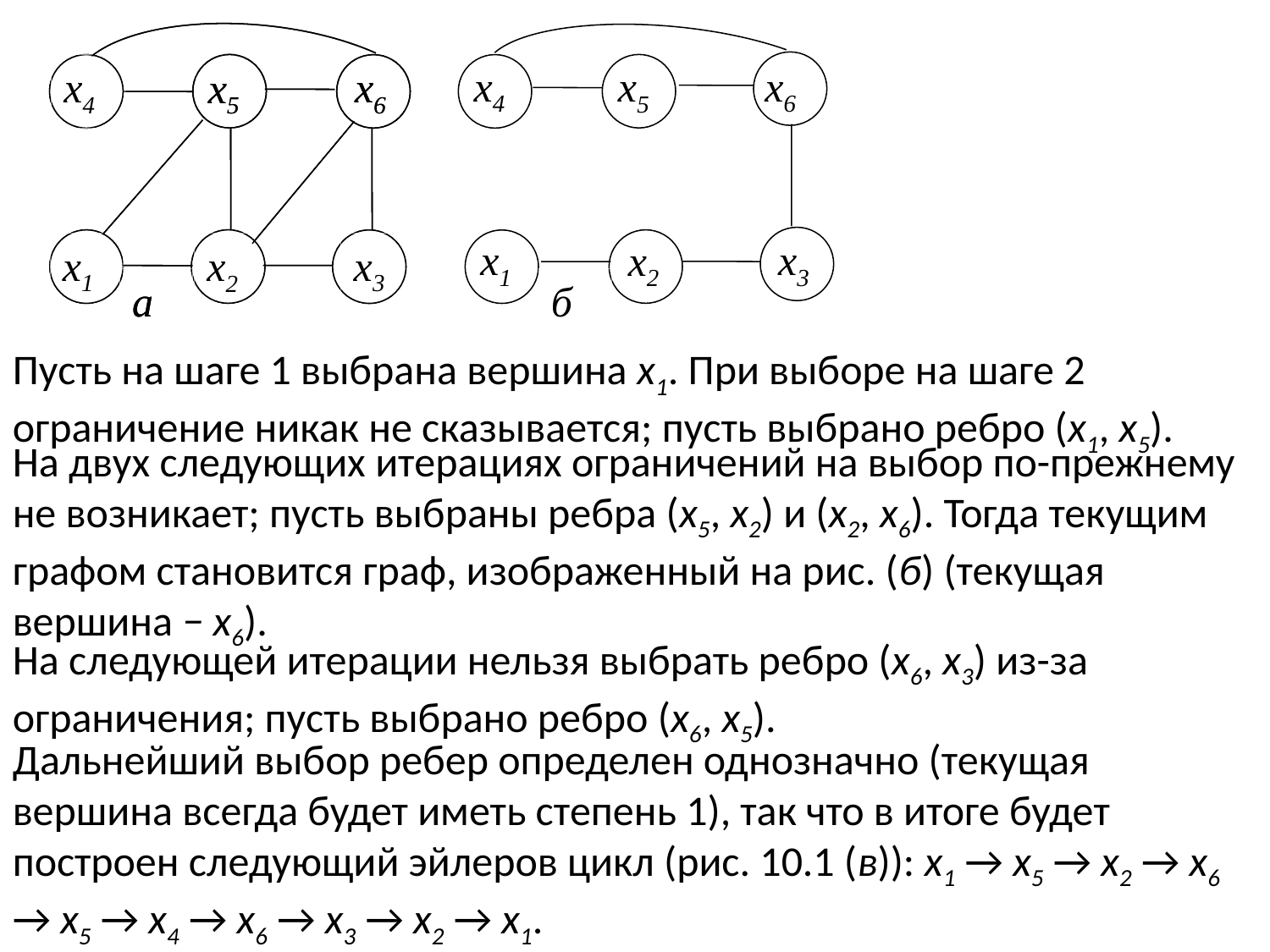

б

х4
х6
х5
х4
х6
х5

х4
х6
х5

х1
х3
х2
х1
х3
х2

х1
х3
х2

а
в

б

х4
х6
х5
х4
х6
х5

х4
х6
х5

х1
х3
х2
х1
х3
х2

х1
х3
х2

а
в
Пусть на шаге 1 выбрана вершина x1. При выборе на шаге 2 ограничение никак не сказывается; пусть выбрано ребро (x1, x5).
На двух следующих итерациях ограничений на выбор по-прежнему не возникает; пусть выбраны ребра (x5, x2) и (x2, x6). Тогда текущим графом становится граф, изображенный на рис. (б) (текущая вершина − x6).
На следующей итерации нельзя выбрать ребро (x6, x3) из-за ограничения; пусть выбрано ребро (x6, x5).
Дальнейший выбор ребер определен однозначно (текущая вершина всегда будет иметь степень 1), так что в итоге будет построен следующий эйлеров цикл (рис. 10.1 (в)): x1 → x5 → x2 → x6 → x5 → x4 → x6 → x3 → x2 → x1.